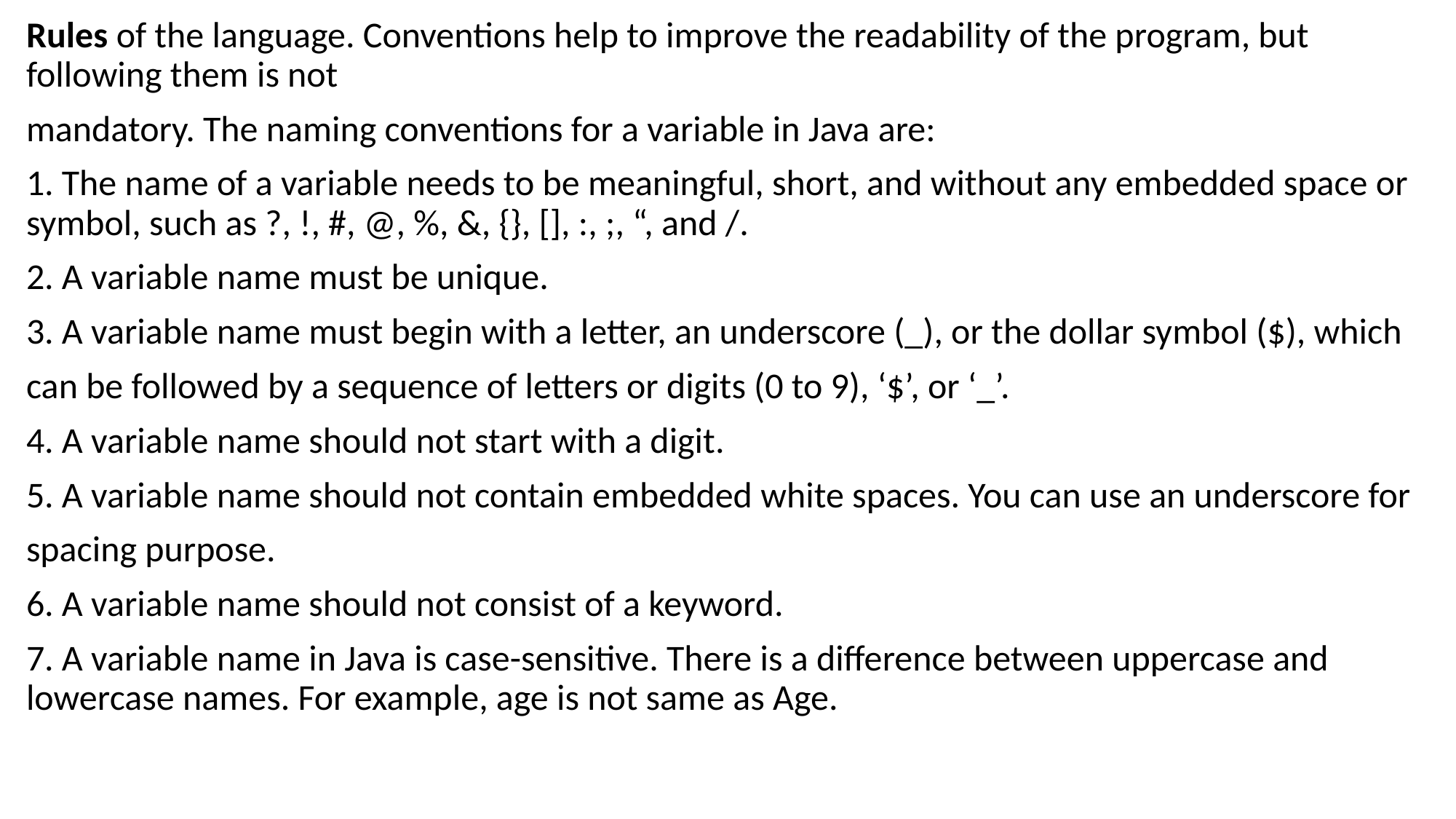

Rules of the language. Conventions help to improve the readability of the program, but following them is not
mandatory. The naming conventions for a variable in Java are:
1. The name of a variable needs to be meaningful, short, and without any embedded space or symbol, such as ?, !, #, @, %, &, {}, [], :, ;, “, and /.
2. A variable name must be unique.
3. A variable name must begin with a letter, an underscore (_), or the dollar symbol ($), which
can be followed by a sequence of letters or digits (0 to 9), ‘$’, or ‘_’.
4. A variable name should not start with a digit.
5. A variable name should not contain embedded white spaces. You can use an underscore for
spacing purpose.
6. A variable name should not consist of a keyword.
7. A variable name in Java is case-sensitive. There is a difference between uppercase and lowercase names. For example, age is not same as Age.